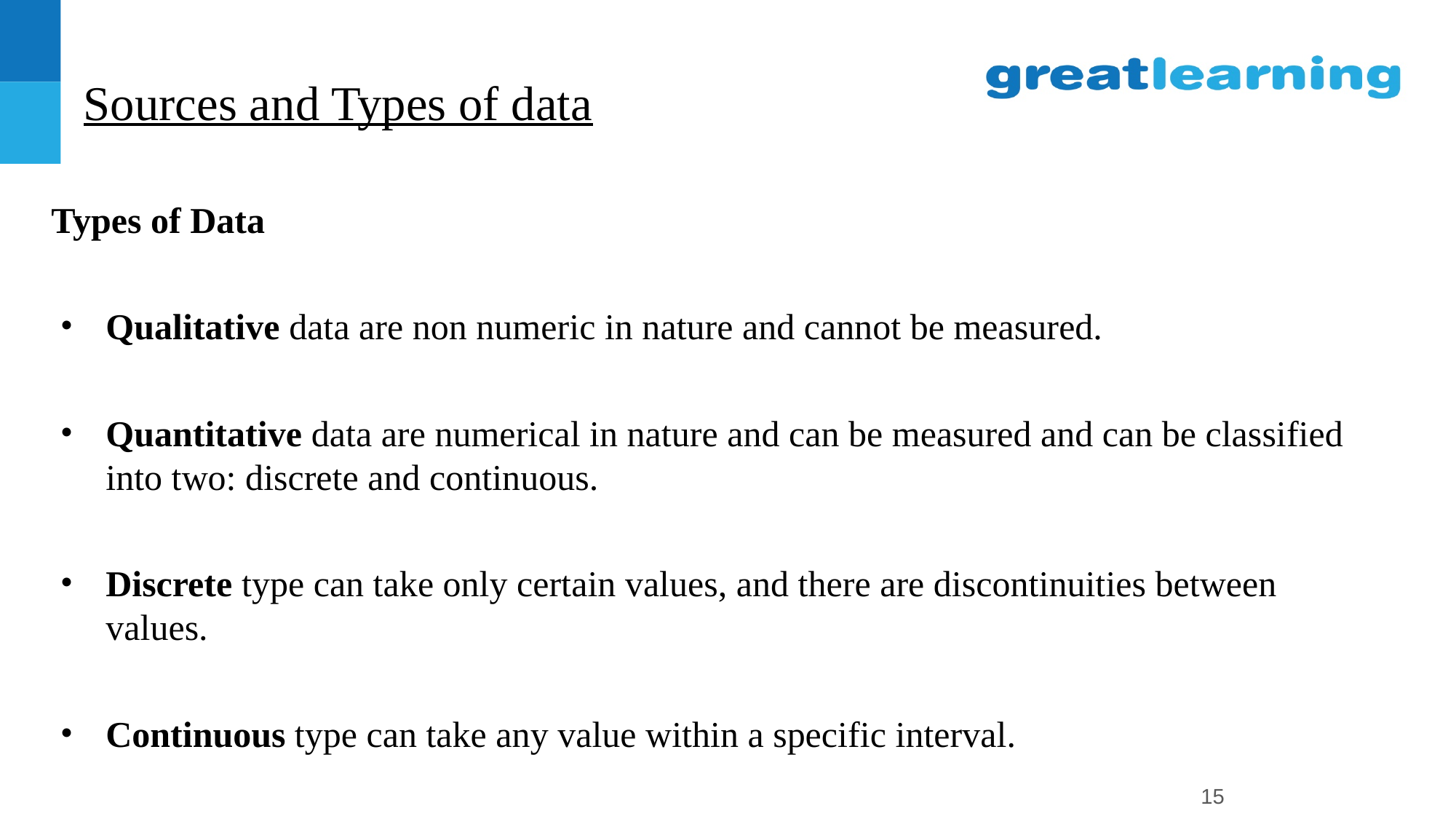

# Sources and Types of data
Types of Data

Qualitative data are non numeric in nature and cannot be measured.

Quantitative data are numerical in nature and can be measured and can be classified into two: discrete and continuous.

Discrete type can take only certain values, and there are discontinuities between values.

Continuous type can take any value within a specific interval.

15